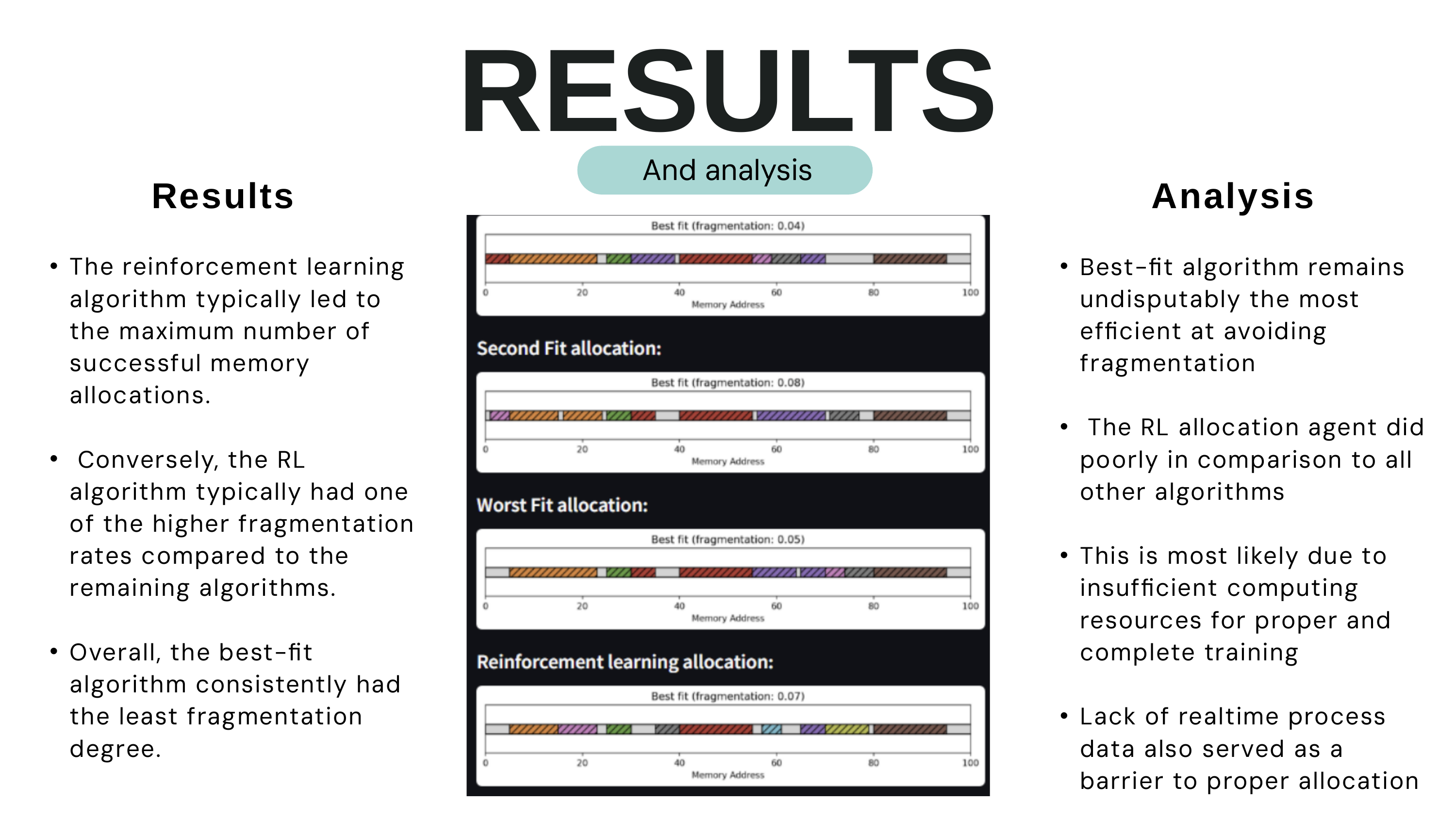

RESULTS

And analysis
Results

The reinforcement learning algorithm typically led to the maximum number of successful memory allocations.

 Conversely, the RL algorithm typically had one of the higher fragmentation rates compared to the remaining algorithms.

Overall, the best-fit algorithm consistently had the least fragmentation degree.
Analysis

Best-fit algorithm remains undisputably the most efficient at avoiding fragmentation

 The RL allocation agent did poorly in comparison to all other algorithms

This is most likely due to insufficient computing resources for proper and complete training

Lack of realtime process data also served as a barrier to proper allocation